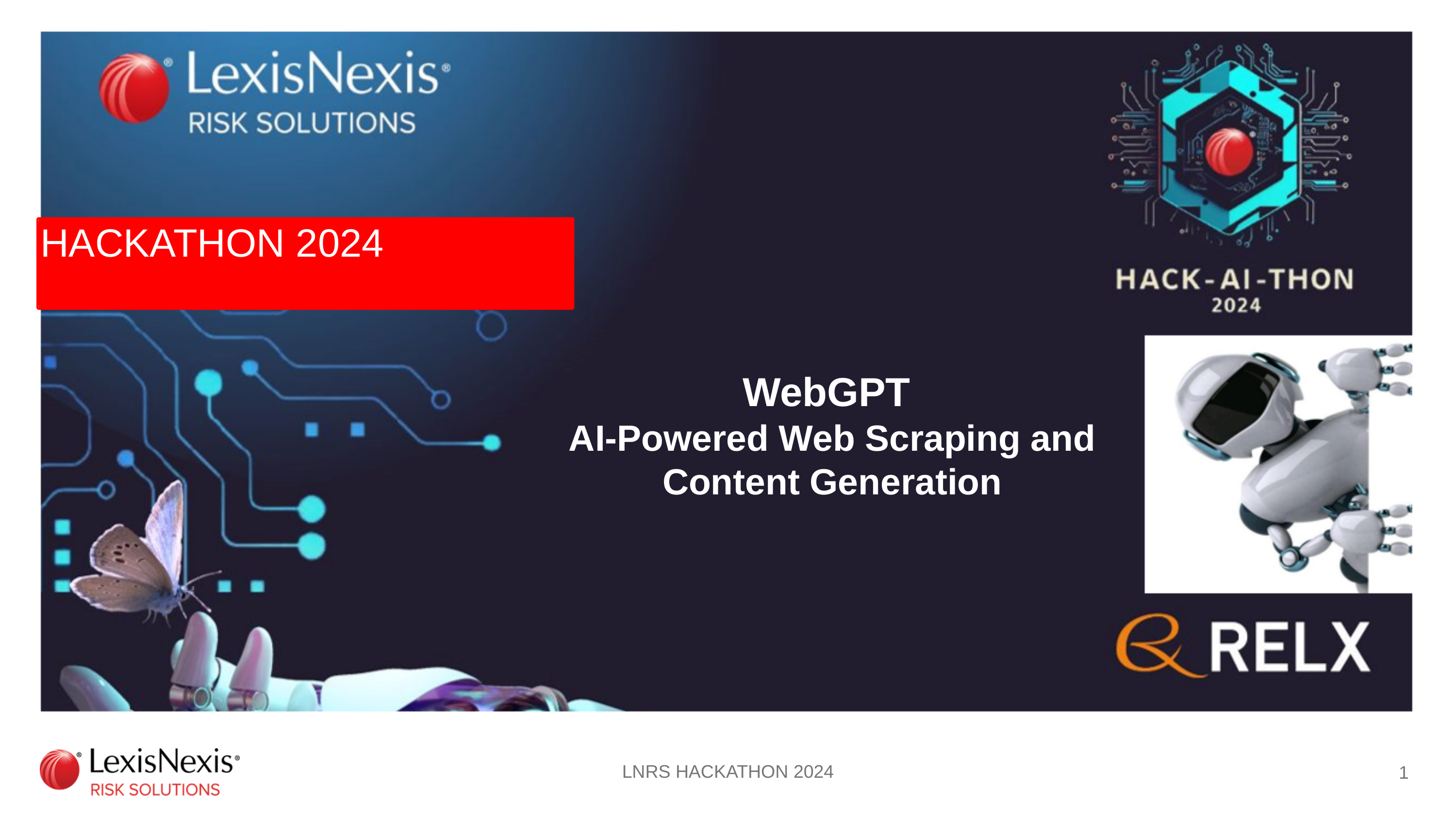

HACKATHON 2024

WebGPT
AI-Powered Web Scraping and Content Generation

LNRS HACKATHON 2024
1